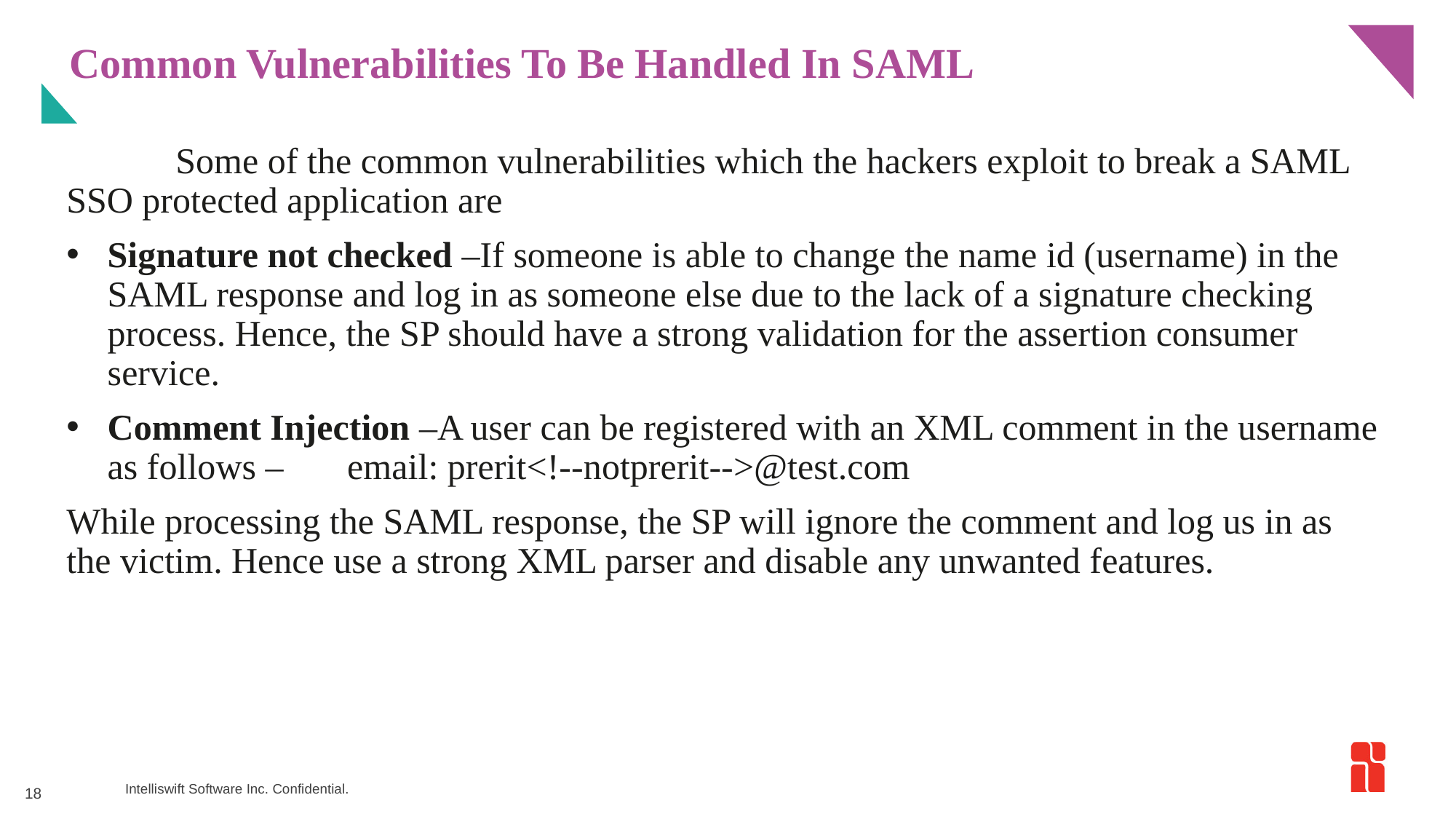

# Common Vulnerabilities To Be Handled In SAML
	Some of the common vulnerabilities which the hackers exploit to break a SAML SSO protected application are
Signature not checked –If someone is able to change the name id (username) in the SAML response and log in as someone else due to the lack of a signature checking process. Hence, the SP should have a strong validation for the assertion consumer service.
Comment Injection –A user can be registered with an XML comment in the username as follows –       email: prerit<!--notprerit-->@test.com
While processing the SAML response, the SP will ignore the comment and log us in as the victim. Hence use a strong XML parser and disable any unwanted features.